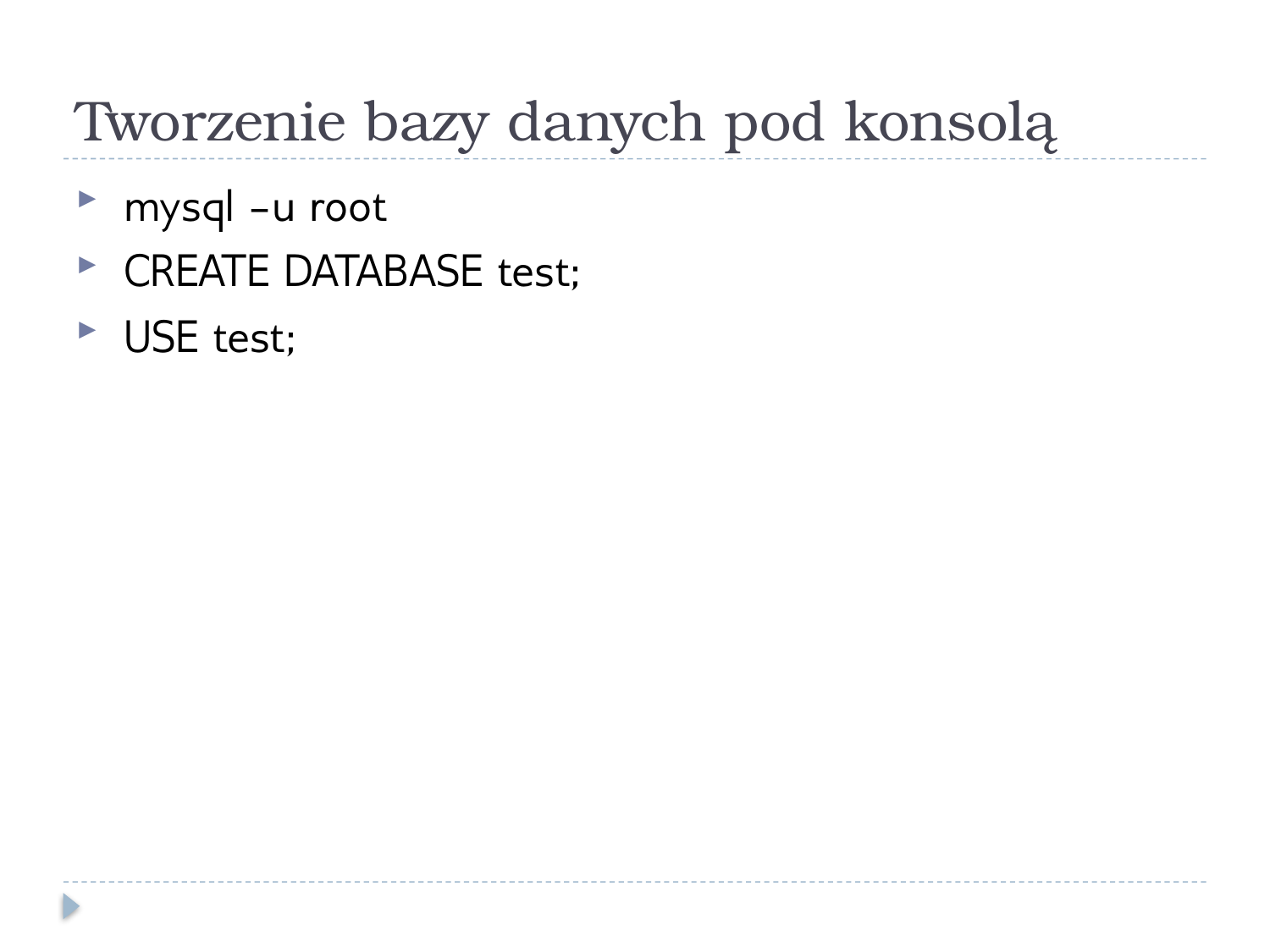

# Tworzenie bazy danych pod konsolą
mysql –u root
CREATE DATABASE test;
USE test;